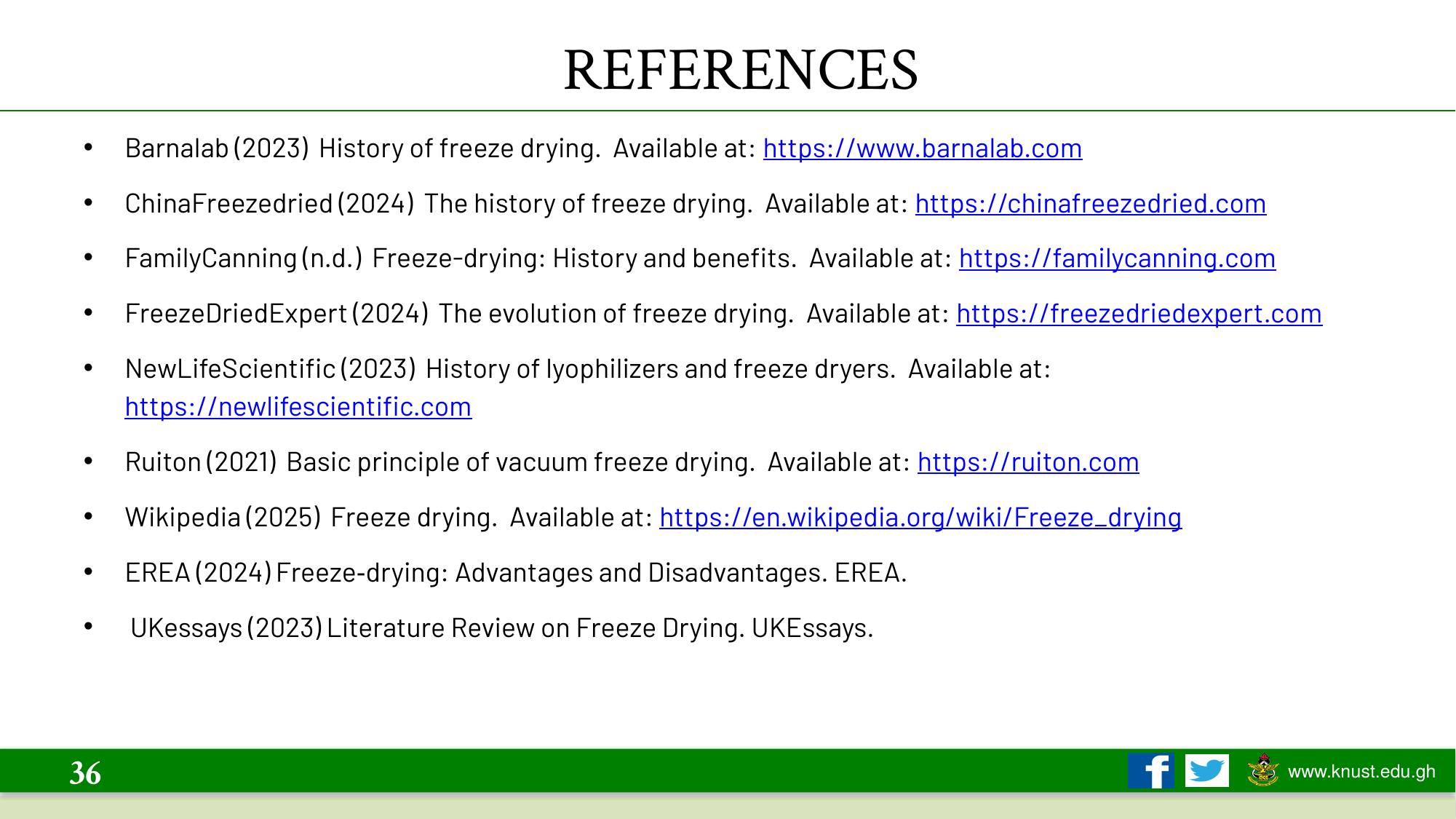

# REFERENCES
Barnalab (2023)  History of freeze drying.  Available at: https://www.barnalab.com
ChinaFreezedried (2024)  The history of freeze drying.  Available at: https://chinafreezedried.com
FamilyCanning (n.d.)  Freeze-drying: History and benefits.  Available at: https://familycanning.com
FreezeDriedExpert (2024)  The evolution of freeze drying.  Available at: https://freezedriedexpert.com
NewLifeScientific (2023)  History of lyophilizers and freeze dryers.  Available at: https://newlifescientific.com
Ruiton (2021)  Basic principle of vacuum freeze drying.  Available at: https://ruiton.com
Wikipedia (2025)  Freeze drying.  Available at: https://en.wikipedia.org/wiki/Freeze_drying
EREA (2024) Freeze‑drying: Advantages and Disadvantages. EREA.
 UKessays (2023) Literature Review on Freeze Drying. UKEssays.

36